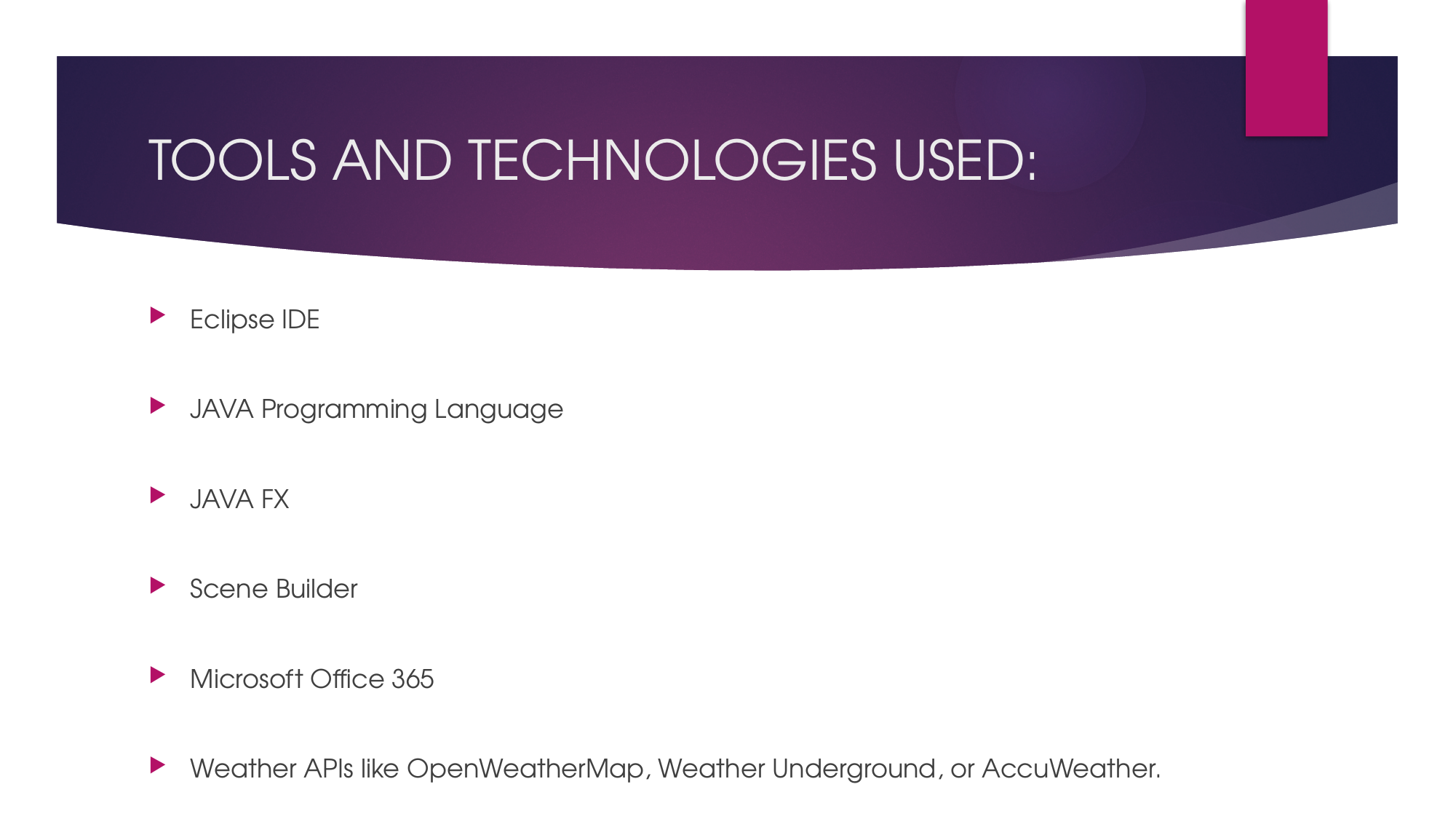

# TOOLS AND TECHNOLOGIES USED:
Eclipse IDE

JAVA Programming Language

JAVA FX

Scene Builder

Microsoft Office 365

Weather APIs like OpenWeatherMap, Weather Underground, or AccuWeather.